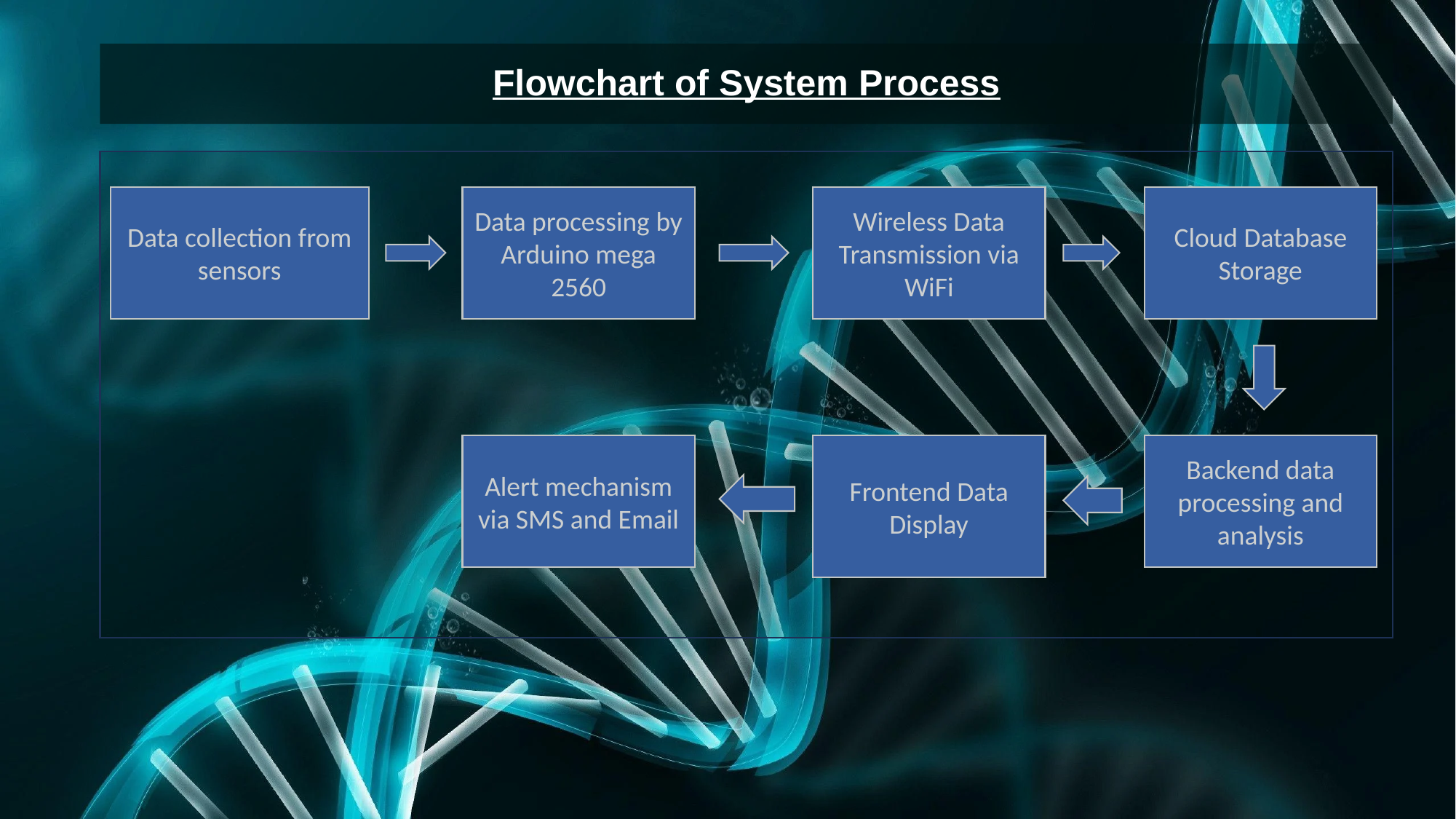

# Flowchart of System Process

Wireless Data Transmission via WiFi
Cloud Database Storage
Data processing by Arduino mega 2560
Data collection from sensors

Alert mechanism via SMS and Email
Frontend Data Display
Backend data processing and analysis